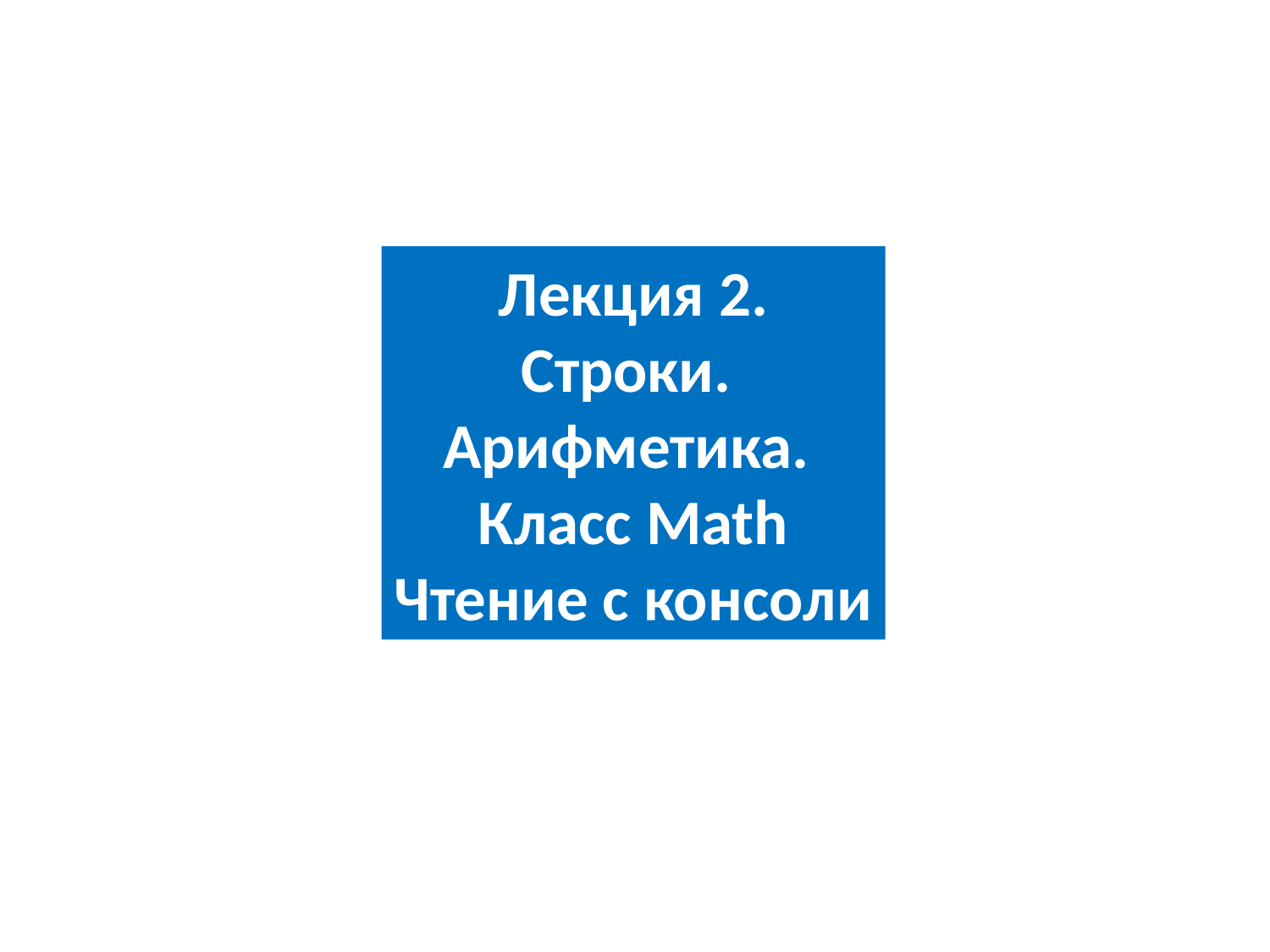

Лекция 2.
Строки.
Арифметика.
Класс Math
Чтение с консоли